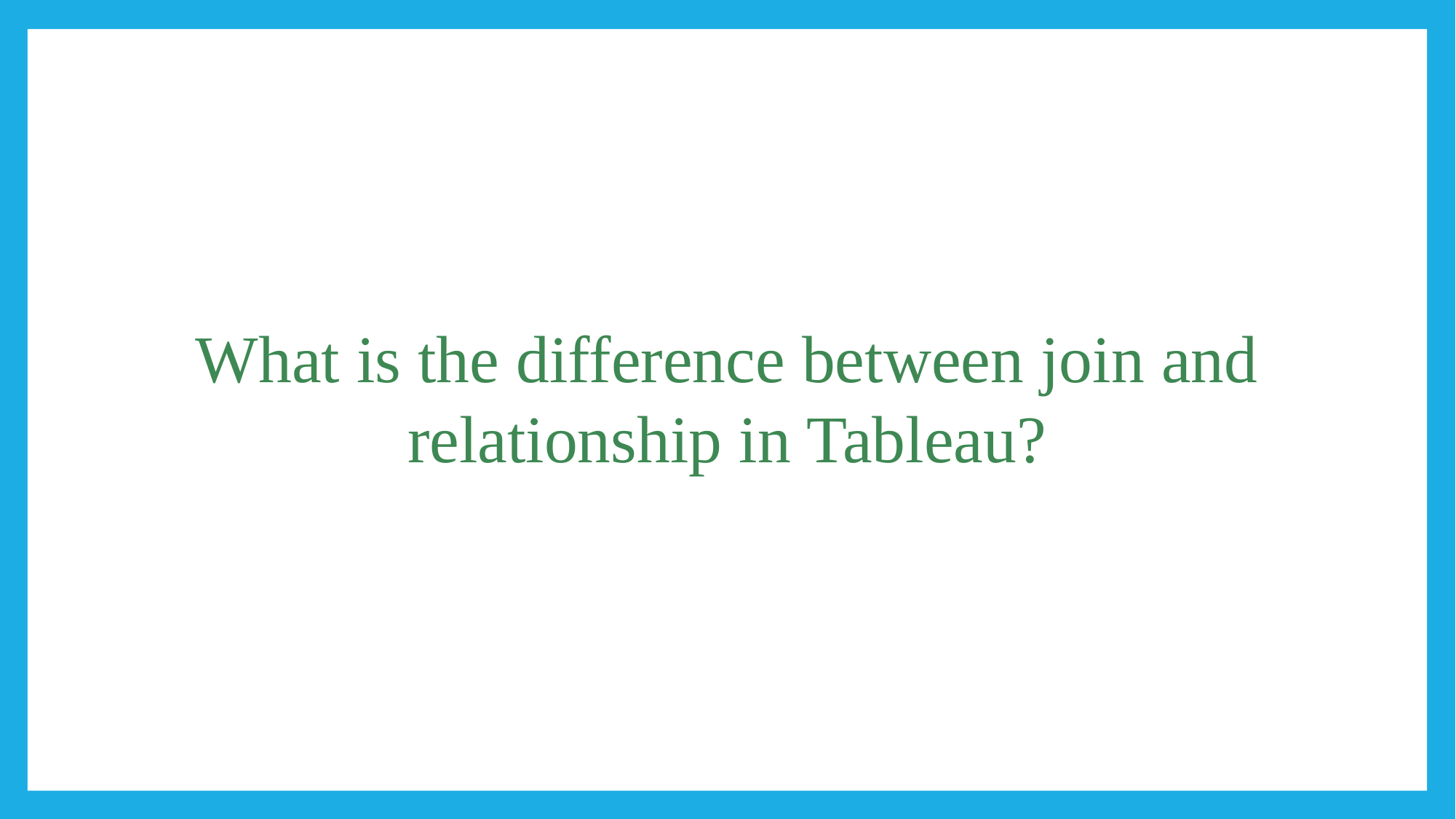

#
What is the difference between join and relationship in Tableau?